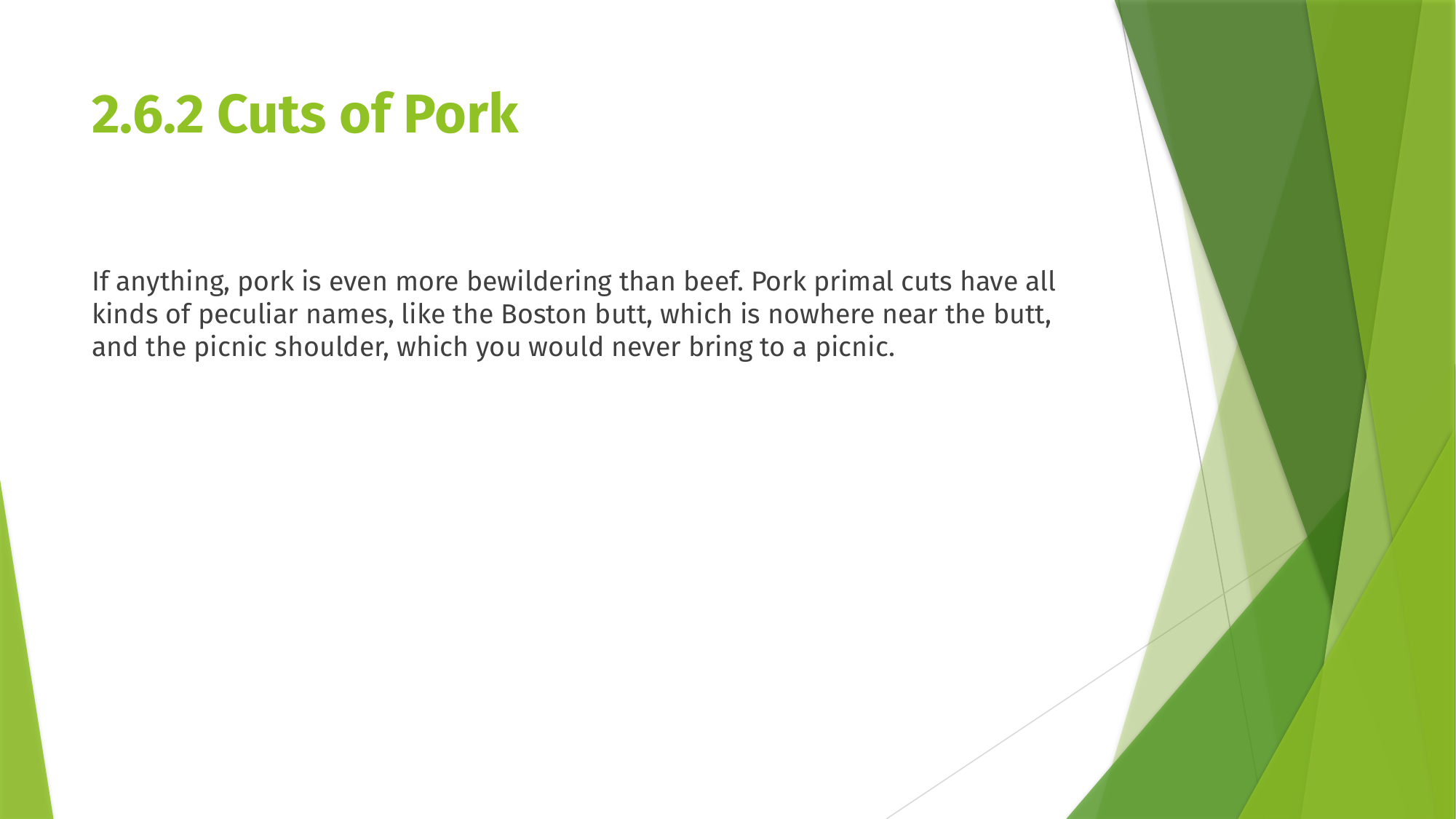

# 2.6.2 Cuts of Pork
If anything, pork is even more bewildering than beef. Pork primal cuts have all kinds of peculiar names, like the Boston butt, which is nowhere near the butt, and the picnic shoulder, which you would never bring to a picnic.